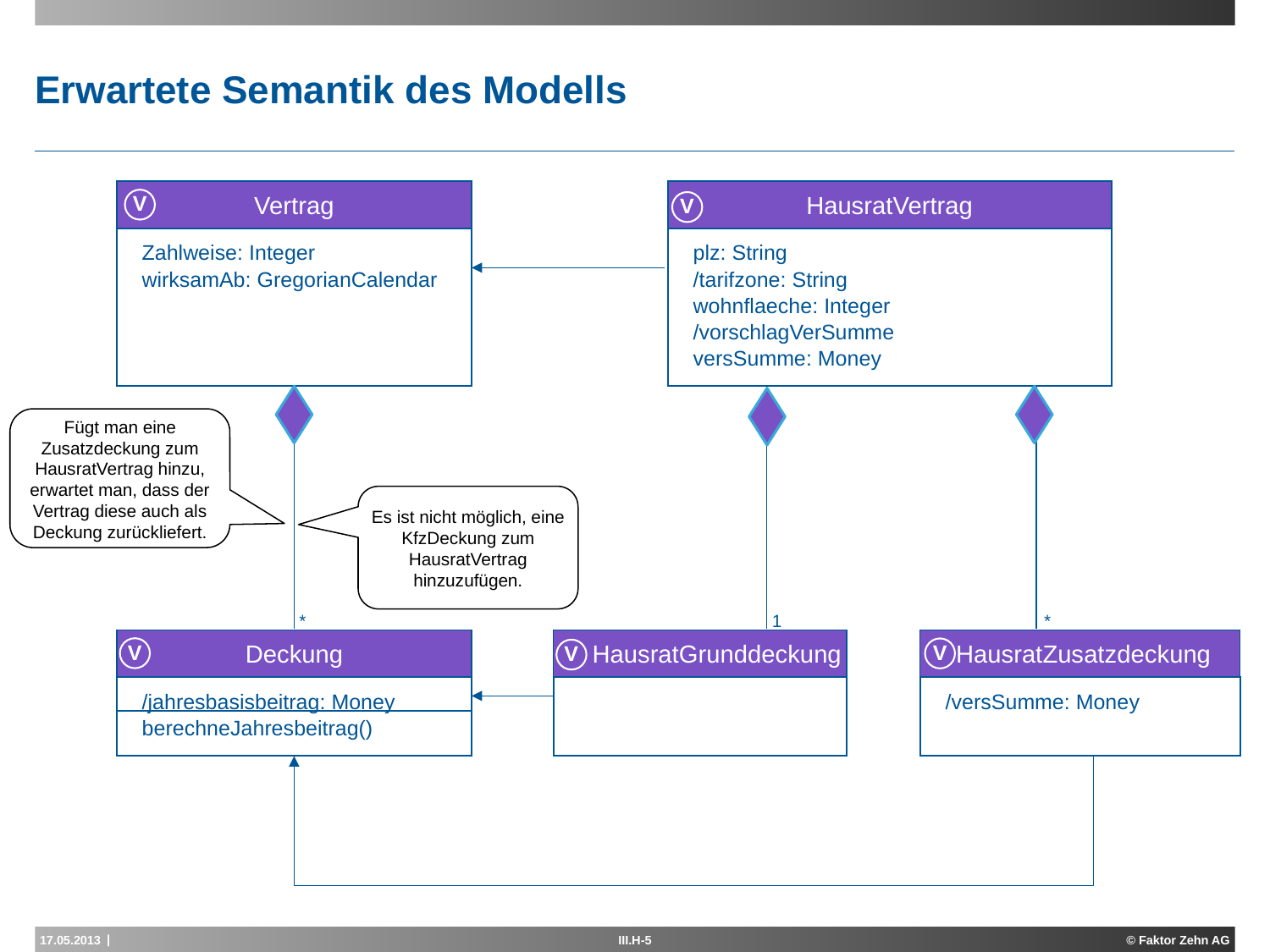

# Erwartete Semantik des Modells
Vertrag
Zahlweise: Integer
wirksamAb: GregorianCalendar

HausratVertrag
plz: String
/tarifzone: String
wohnflaeche: Integer
/vorschlagVerSumme
versSumme: Money
V
V

Fügt man eine Zusatzdeckung zum HausratVertrag hinzu, erwartet man, dass der Vertrag diese auch als Deckung zurückliefert.
Es ist nicht möglich, eine KfzDeckung zum HausratVertrag hinzuzufügen.
*
*
1
Deckung
/jahresbasisbeitrag: Money
berechneJahresbeitrag()

   HausratGrunddeckung

 HausratZusatzdeckung
/versSumme: Money
V
V
V
17.05.2013
III.H-5